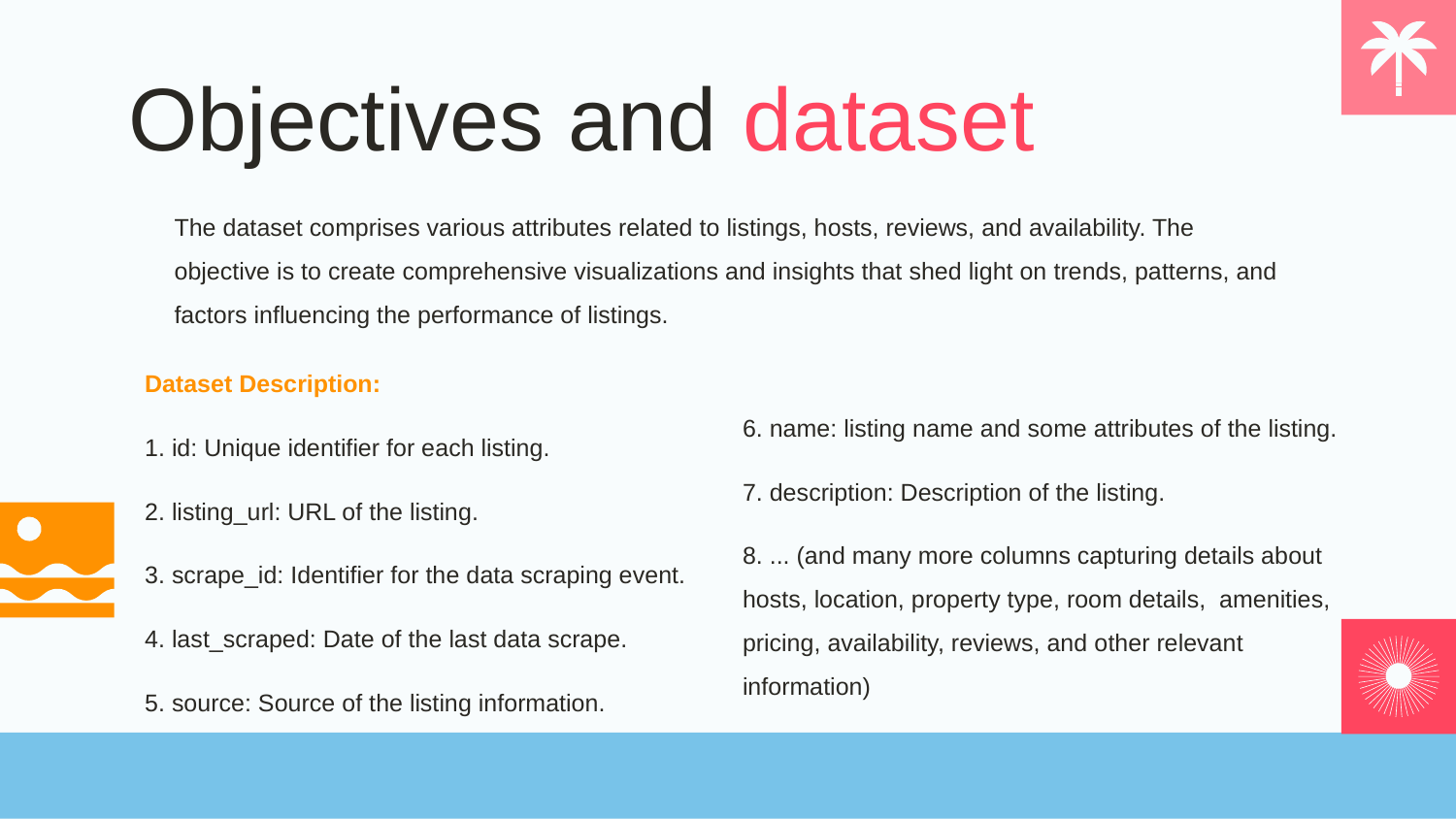

# Objectives and dataset
The dataset comprises various attributes related to listings, hosts, reviews, and availability. The objective is to create comprehensive visualizations and insights that shed light on trends, patterns, and factors influencing the performance of listings.
Dataset Description:
1. id: Unique identifier for each listing.
2. listing_url: URL of the listing.
3. scrape_id: Identifier for the data scraping event.
4. last_scraped: Date of the last data scrape.
5. source: Source of the listing information.
6. name: listing name and some attributes of the listing.
7. description: Description of the listing.
8. ... (and many more columns capturing details about hosts, location, property type, room details,  amenities, pricing, availability, reviews, and other relevant information)